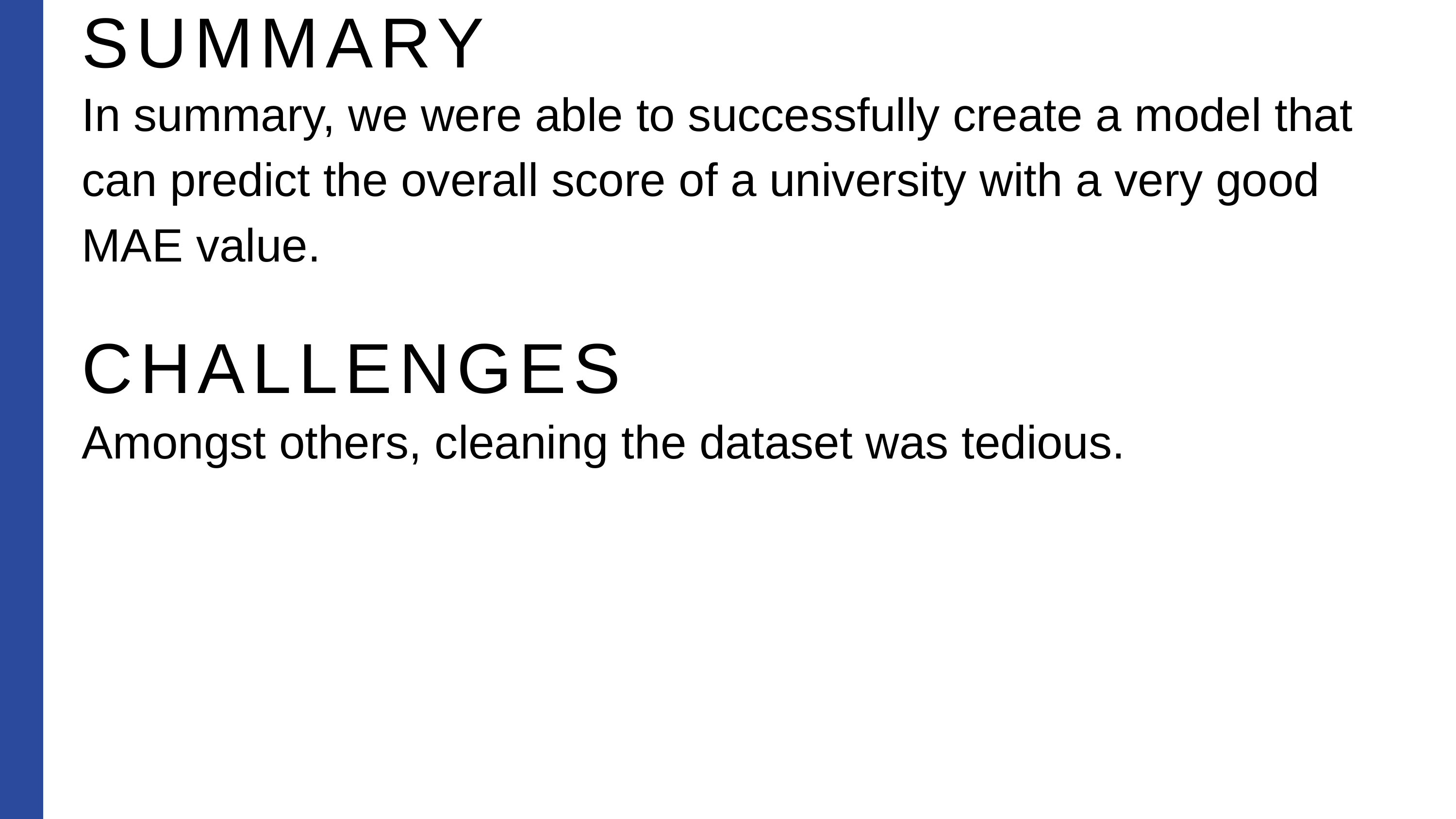

SUMMARY
In summary, we were able to successfully create a model that can predict the overall score of a university with a very good MAE value.
CHALLENGES
Amongst others, cleaning the dataset was tedious.